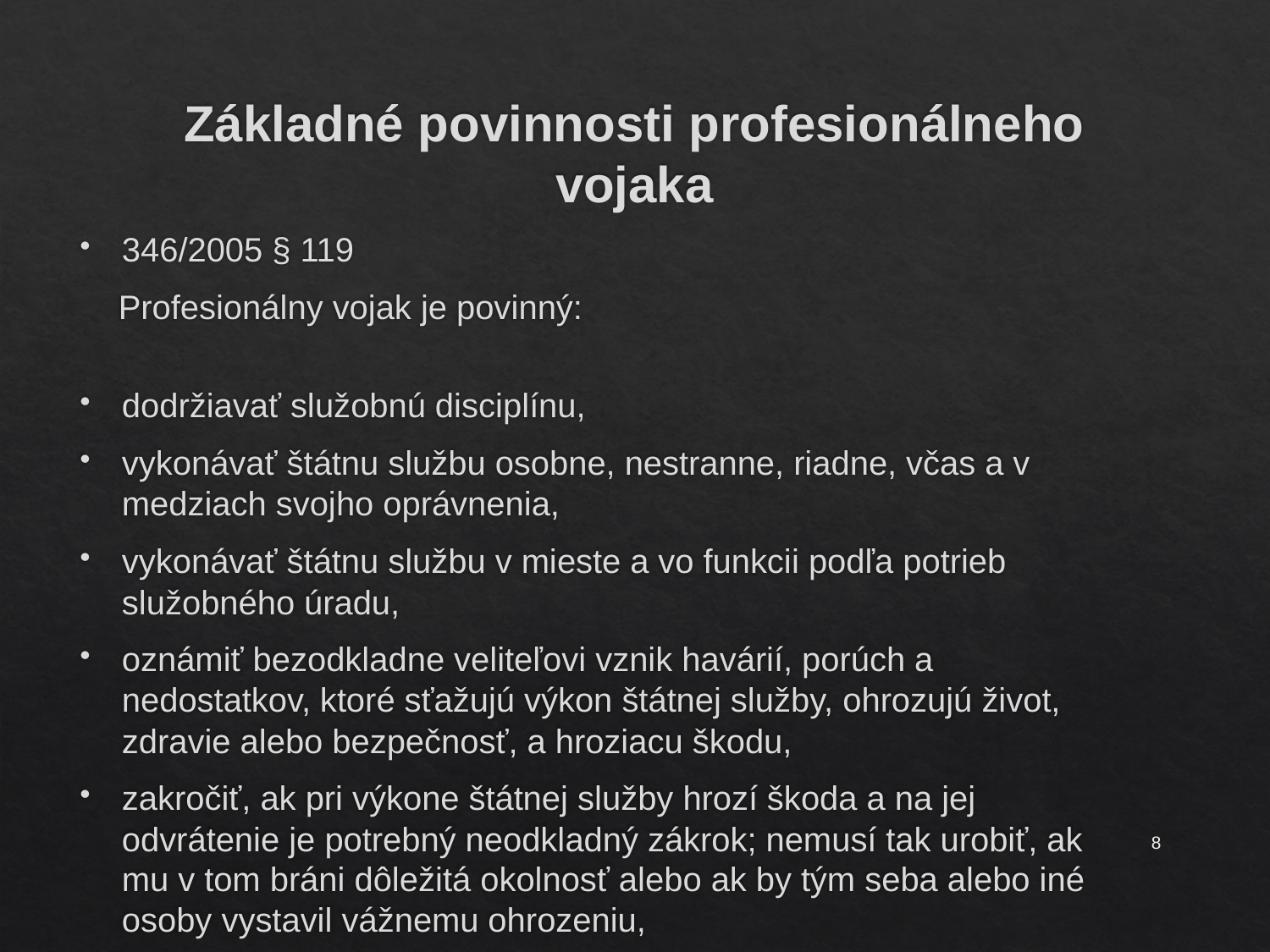

# Základné povinnosti profesionálneho vojaka
346/2005 § 119
    Profesionálny vojak je povinný:
dodržiavať služobnú disciplínu,
vykonávať štátnu službu osobne, nestranne, riadne, včas a v medziach svojho oprávnenia,
vykonávať štátnu službu v mieste a vo funkcii podľa potrieb služobného úradu,
oznámiť bezodkladne veliteľovi vznik havárií, porúch a nedostatkov, ktoré sťažujú výkon štátnej služby, ohrozujú život, zdravie alebo bezpečnosť, a hroziacu škodu,
zakročiť, ak pri výkone štátnej služby hrozí škoda a na jej odvrátenie je potrebný neodkladný zákrok; nemusí tak urobiť, ak mu v tom bráni dôležitá okolnosť alebo ak by tým seba alebo iné osoby vystavil vážnemu ohrozeniu,
8